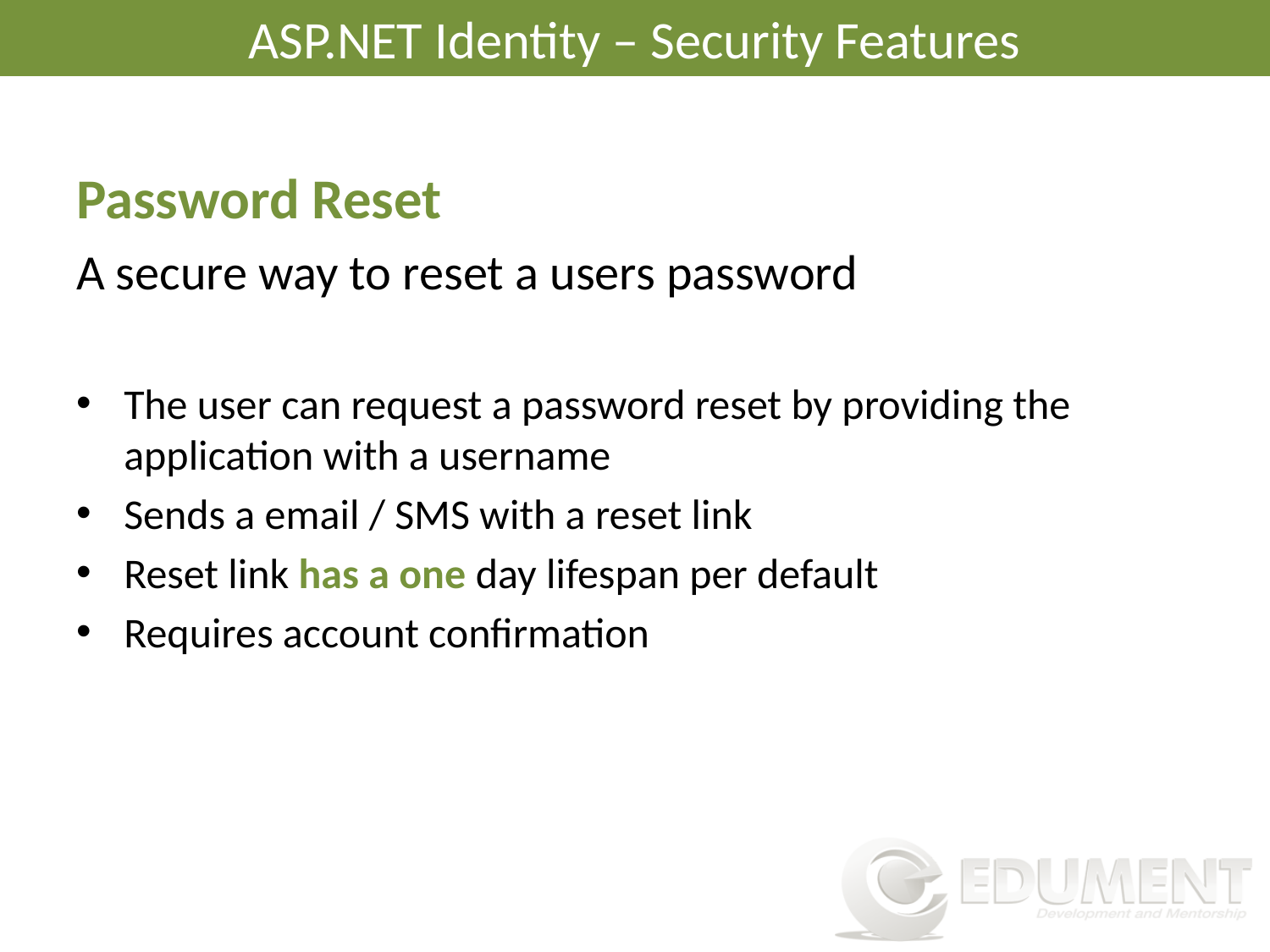

# ASP.NET Identity – Security Features
Password Reset
A secure way to reset a users password

The user can request a password reset by providing the application with a username
Sends a email / SMS with a reset link
Reset link has a one day lifespan per default
Requires account confirmation